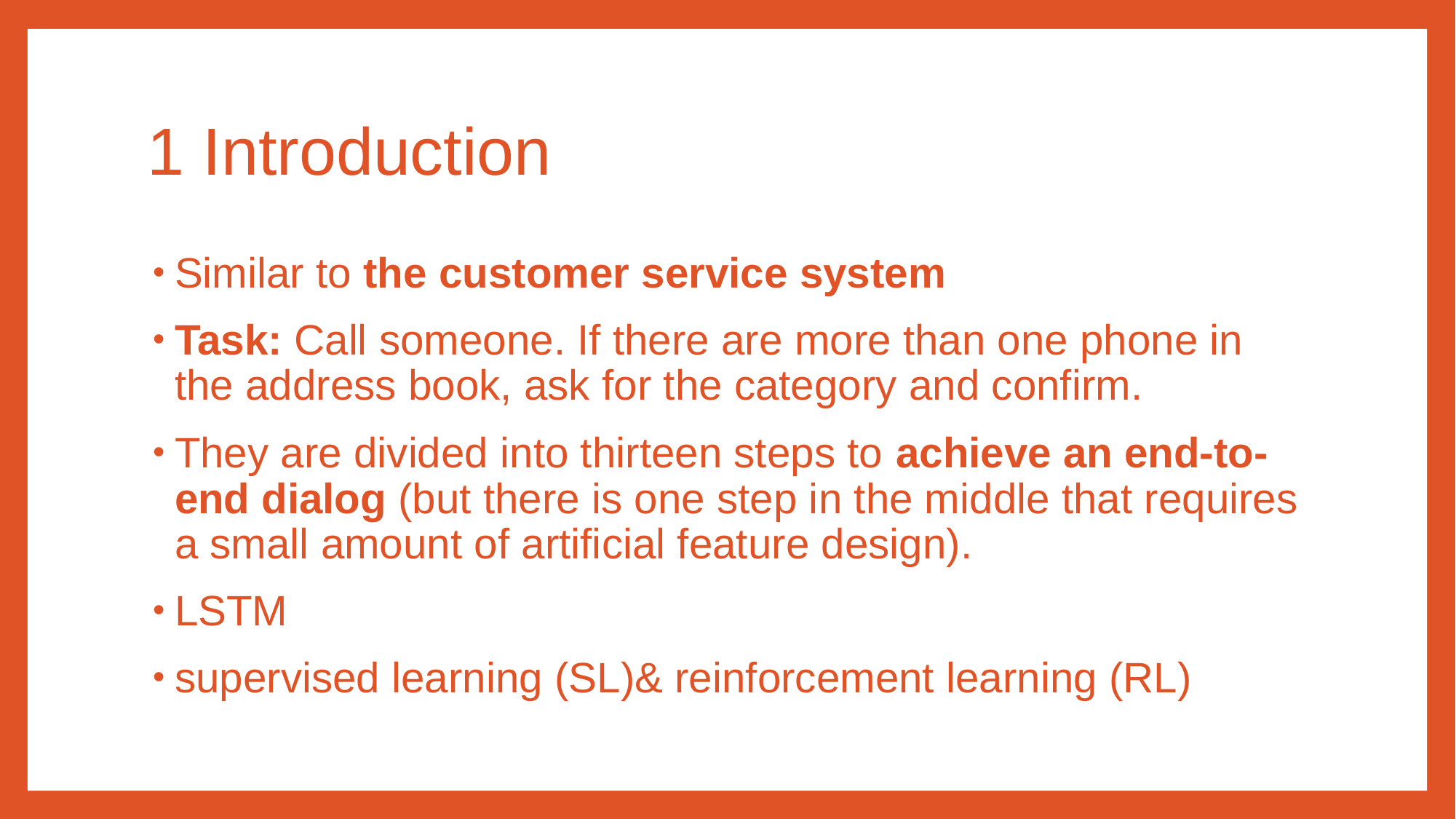

# 1 Introduction
Similar to the customer service system
Task: Call someone. If there are more than one phone in the address book, ask for the category and confirm.
They are divided into thirteen steps to achieve an end-to-end dialog (but there is one step in the middle that requires a small amount of artificial feature design).
LSTM
supervised learning (SL)& reinforcement learning (RL)